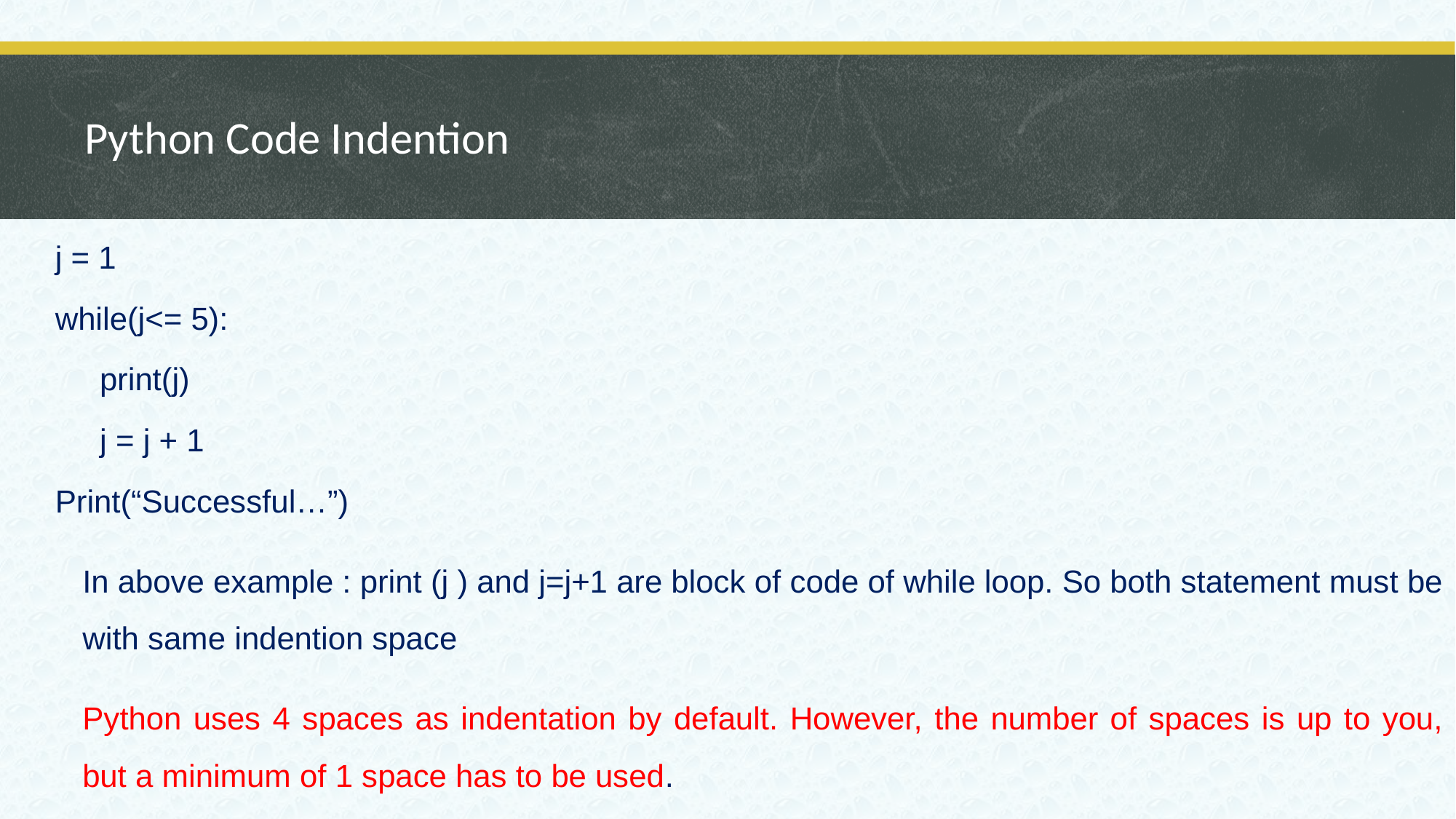

# Python Code Indention
j = 1
while(j<= 5):
     print(j)
     j = j + 1
Print(“Successful…”)
	In above example : print (j ) and j=j+1 are block of code of while loop. So both statement must be with same indention space
	Python uses 4 spaces as indentation by default. However, the number of spaces is up to you, but a minimum of 1 space has to be used.